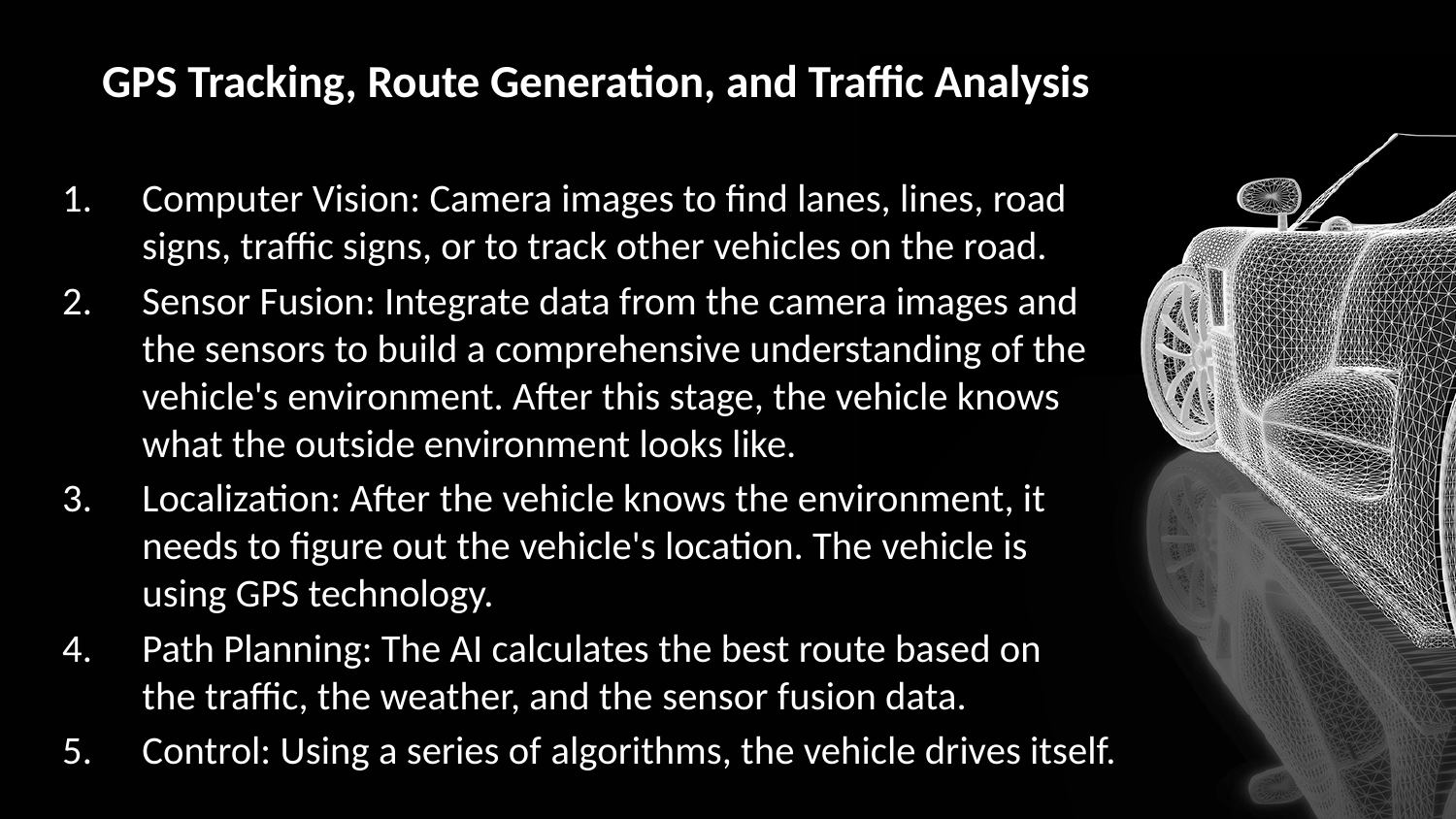

# GPS Tracking, Route Generation, and Traffic Analysis
Computer Vision: Camera images to find lanes, lines, road signs, traffic signs, or to track other vehicles on the road.
Sensor Fusion: Integrate data from the camera images and  the sensors to build a comprehensive understanding of the vehicle's environment. After this stage, the vehicle knows what the outside environment looks like.
Localization: After the vehicle knows the environment, it needs to figure out the vehicle's location. The vehicle is using GPS technology.
Path Planning: The AI calculates the best route based on the traffic, the weather, and the sensor fusion data.
Control: Using a series of algorithms, the vehicle drives itself.